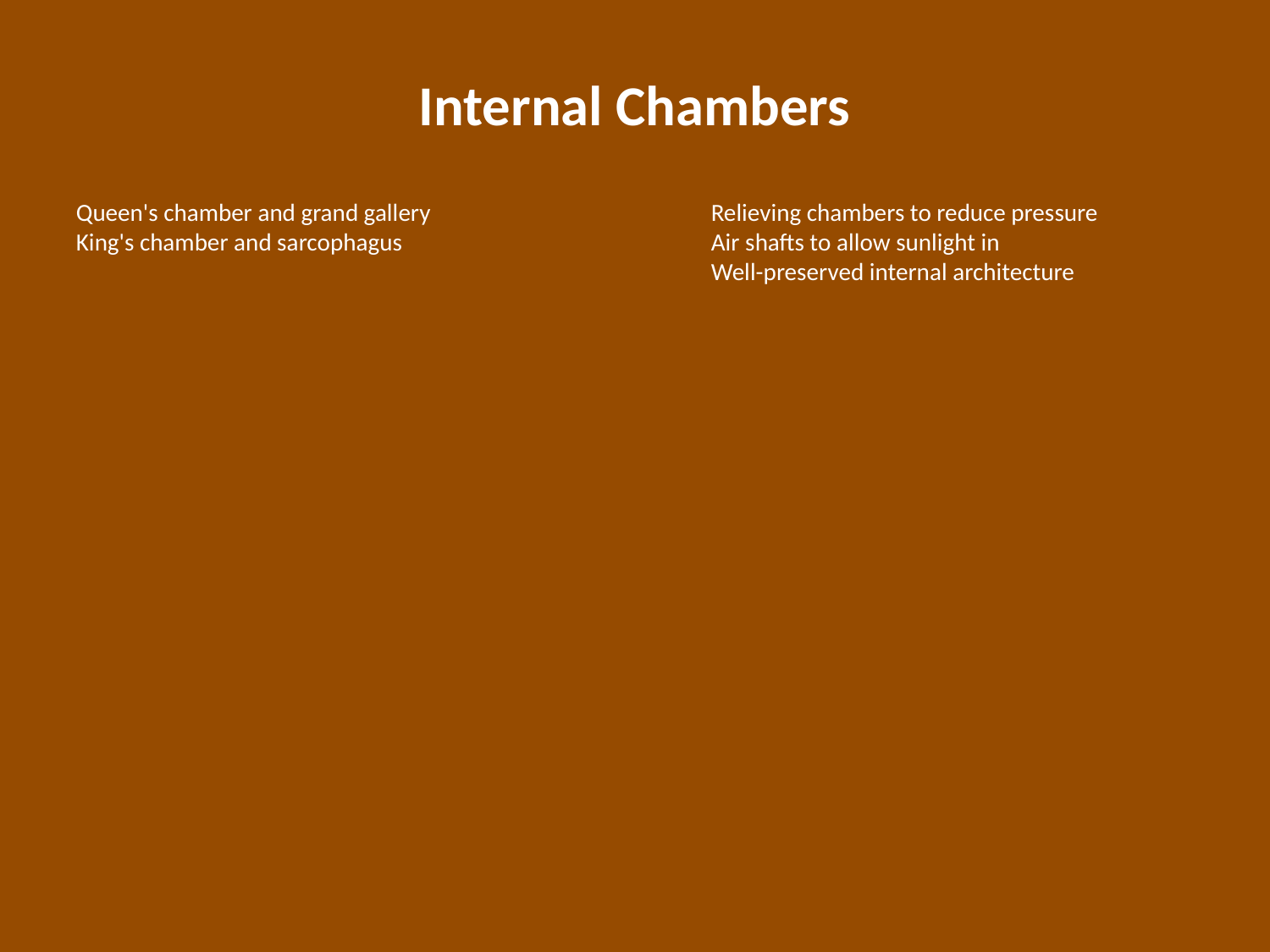

Internal Chambers
Queen's chamber and grand gallery
King's chamber and sarcophagus
Relieving chambers to reduce pressure
Air shafts to allow sunlight in
Well-preserved internal architecture